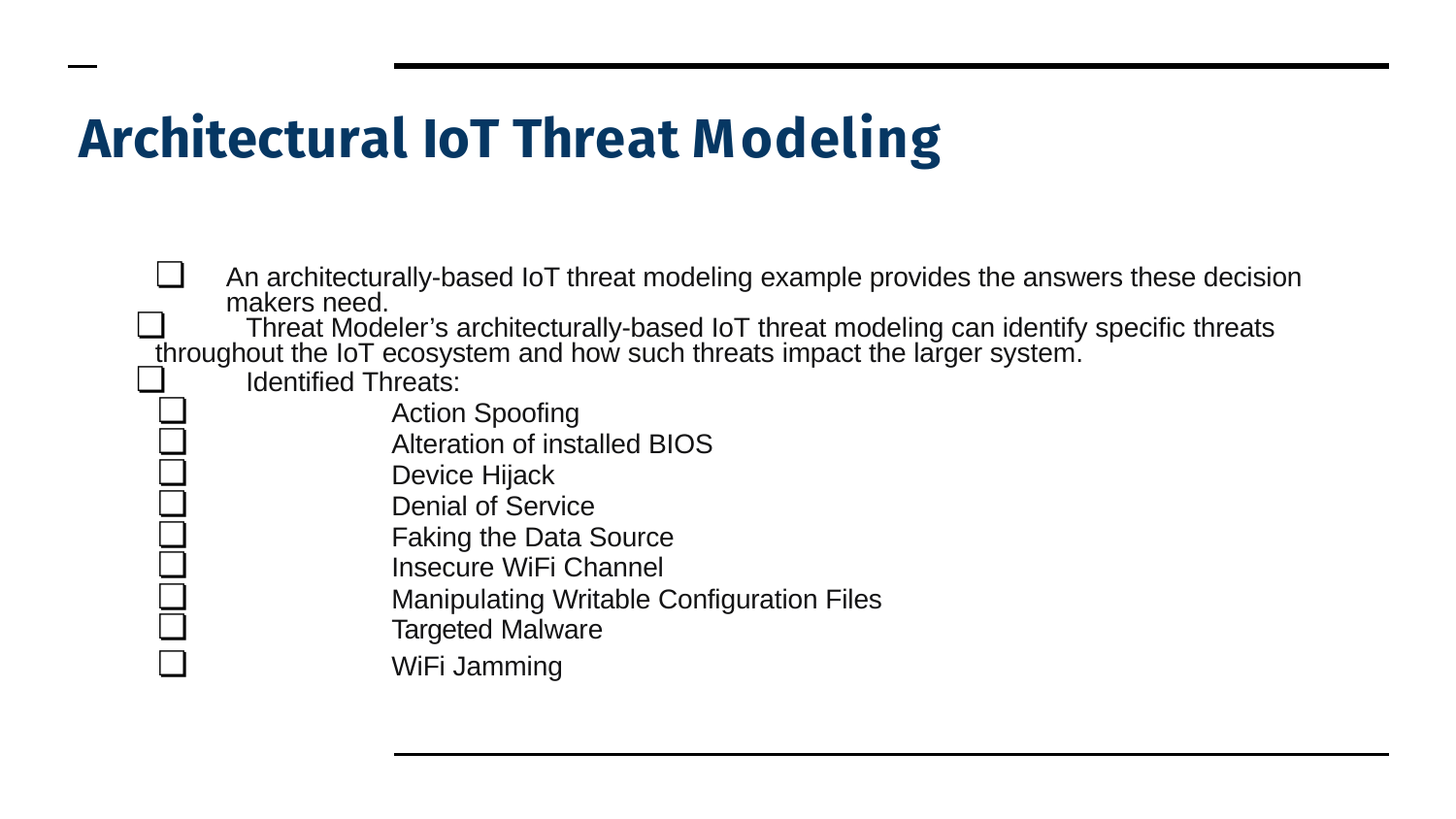

# Architectural IoT Threat Modeling
❏	An architecturally-based IoT threat modeling example provides the answers these decision  makers need.
❏	Threat Modeler’s architecturally-based IoT threat modeling can identify specific threats
throughout the IoT ecosystem and how such threats impact the larger system.
❏	Identified Threats:
❏	Action Spoofing
❏	Alteration of installed BIOS
❏	Device Hijack
❏	Denial of Service
❏	Faking the Data Source
❏	Insecure WiFi Channel
❏	Manipulating Writable Configuration Files
❏	Targeted Malware
❏	WiFi Jamming